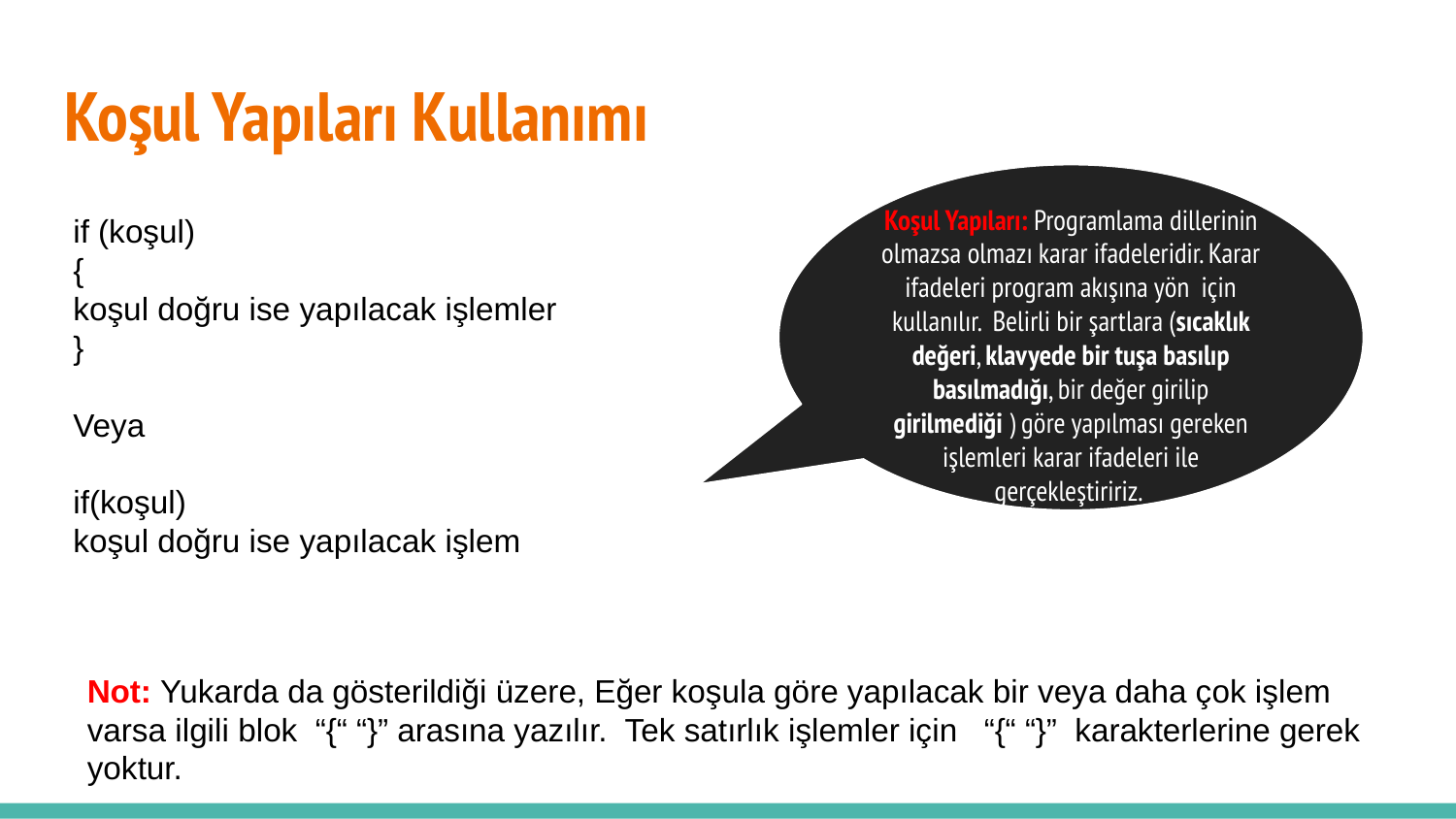

# Koşul Yapıları Kullanımı

Algoritmanın Özellikleri

if (koşul)
{
koşul doğru ise yapılacak işlemler
}

Veya

if(koşul)
koşul doğru ise yapılacak işlem

Koşul Yapıları: Programlama dillerinin olmazsa olmazı karar ifadeleridir. Karar ifadeleri program akışına yön  için kullanılır.  Belirli bir şartlara (sıcaklık değeri, klavyede bir tuşa basılıp basılmadığı, bir değer girilip girilmediği ) göre yapılması gereken işlemleri karar ifadeleri ile gerçekleştiririz.
Not: Yukarda da gösterildiği üzere, Eğer koşula göre yapılacak bir veya daha çok işlem varsa ilgili blok  “{“ “}” arasına yazılır.  Tek satırlık işlemler için   “{“ “}”  karakterlerine gerek yoktur.